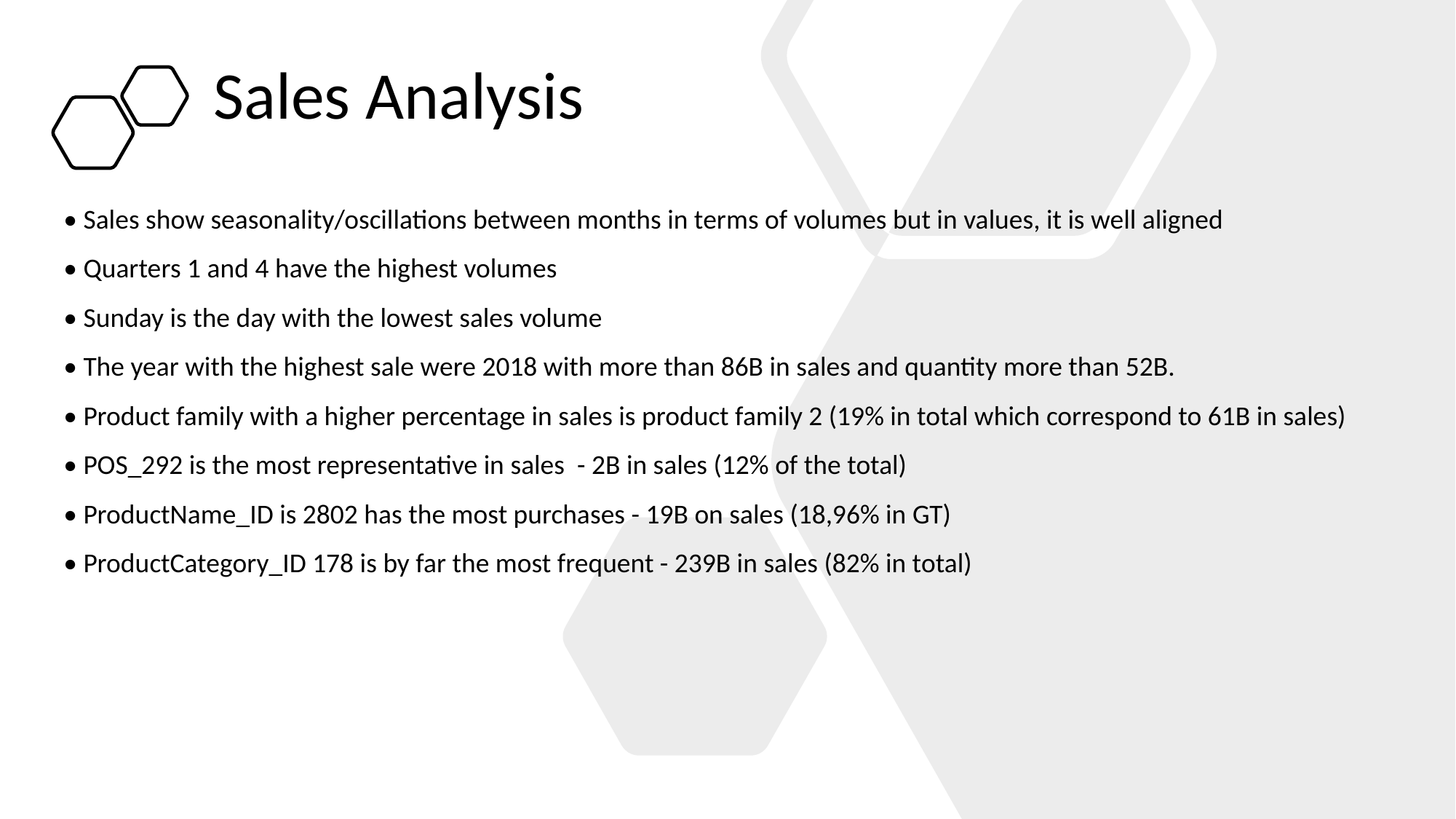

# Sales Analysis

• Sales show seasonality/oscillations between months in terms of volumes but in values, it is well aligned
• Quarters 1 and 4 have the highest volumes
• Sunday is the day with the lowest sales volume
• The year with the highest sale were 2018 with more than 86B in sales and quantity more than 52B.
• Product family with a higher percentage in sales is product family 2 (19% in total which correspond to 61B in sales)
• POS_292 is the most representative in sales  - 2B in sales (12% of the total)
• ProductName_ID is 2802 has the most purchases - 19B on sales (18,96% in GT)
• ProductCategory_ID 178 is by far the most frequent - 239B in sales (82% in total)